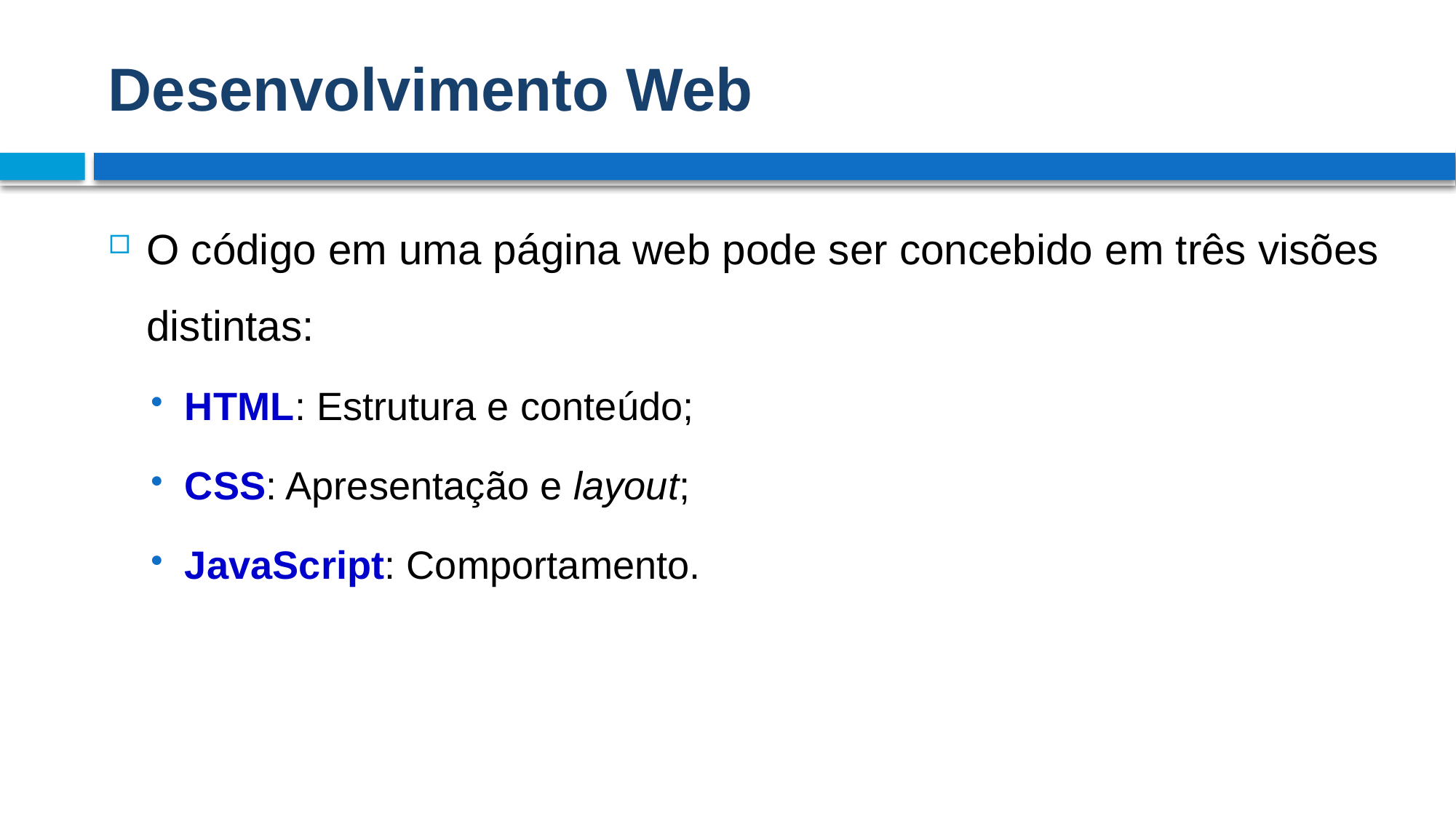

# Desenvolvimento Web
2
O código em uma página web pode ser concebido em três visões distintas:
HTML: Estrutura e conteúdo;
CSS: Apresentação e layout;
JavaScript: Comportamento.